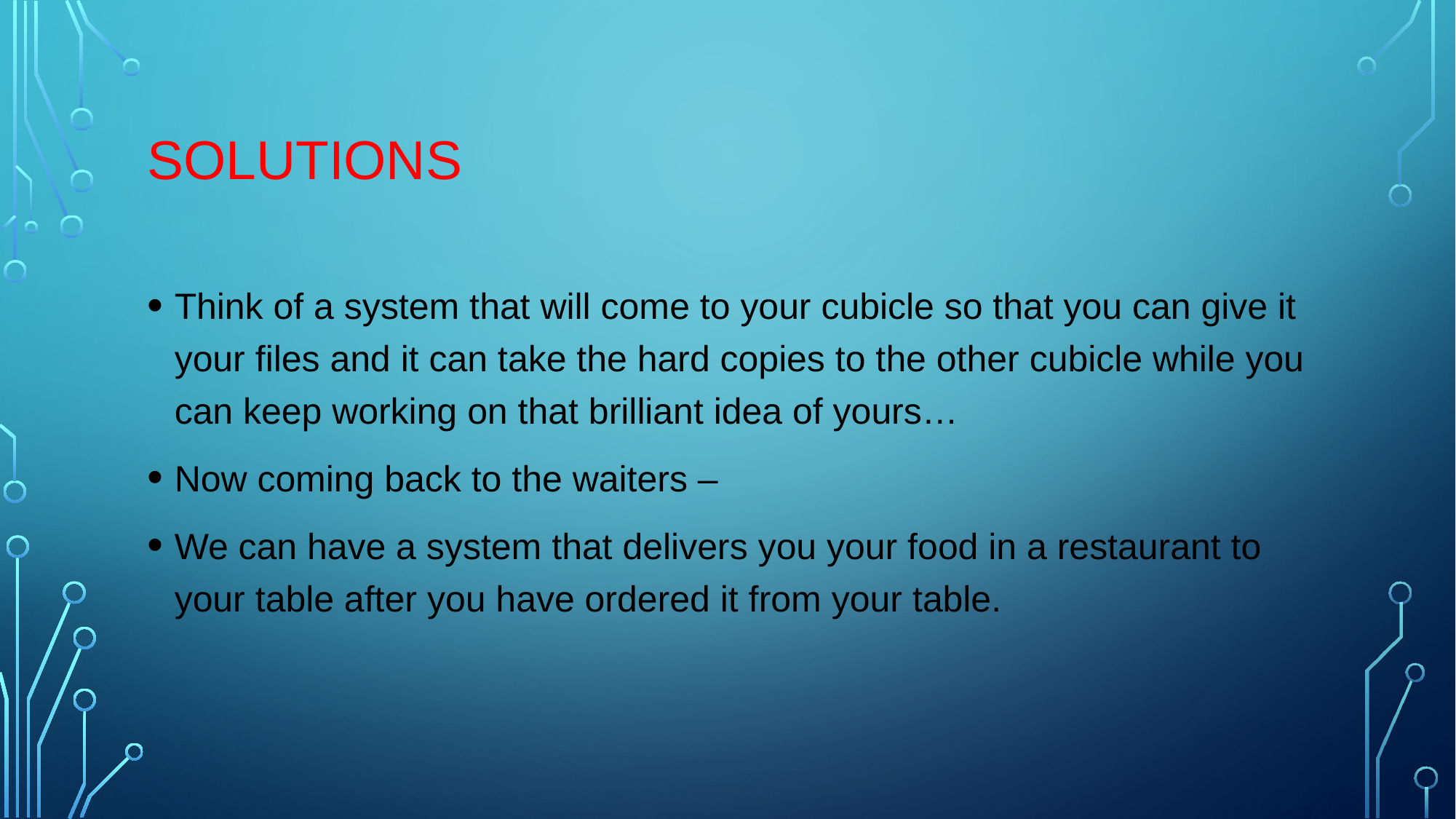

# Solutions
Think of a system that will come to your cubicle so that you can give it your files and it can take the hard copies to the other cubicle while you can keep working on that brilliant idea of yours…
Now coming back to the waiters –
We can have a system that delivers you your food in a restaurant to your table after you have ordered it from your table.